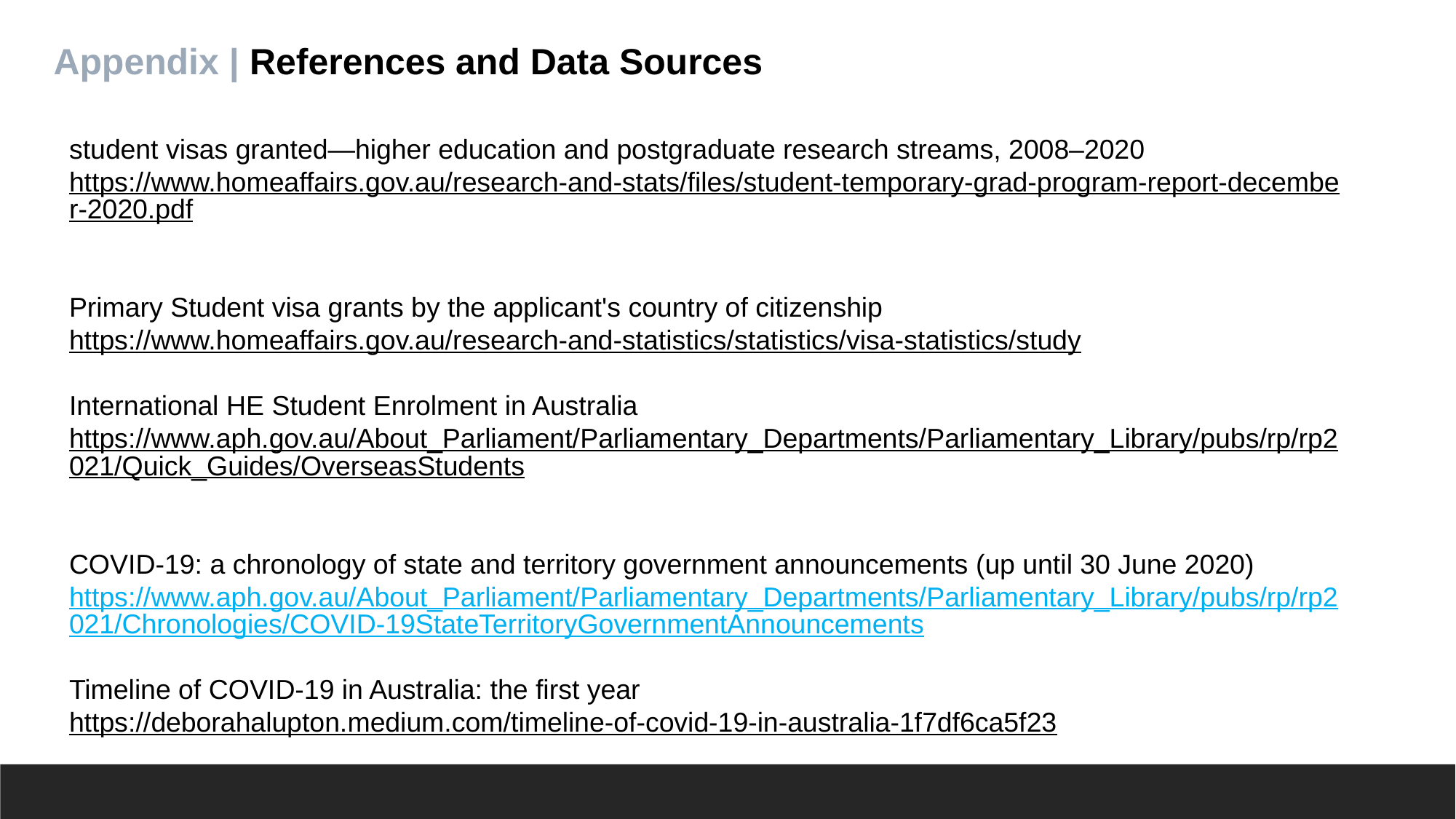

Appendix | References and Data Sources
student visas granted—higher education and postgraduate research streams, 2008–2020
https://www.homeaffairs.gov.au/research-and-stats/files/student-temporary-grad-program-report-december-2020.pdf

Primary Student visa grants by the applicant's country of citizenship
https://www.homeaffairs.gov.au/research-and-statistics/statistics/visa-statistics/study

International HE Student Enrolment in Australia
https://www.aph.gov.au/About_Parliament/Parliamentary_Departments/Parliamentary_Library/pubs/rp/rp2021/Quick_Guides/OverseasStudents

COVID-19: a chronology of state and territory government announcements (up until 30 June 2020)
https://www.aph.gov.au/About_Parliament/Parliamentary_Departments/Parliamentary_Library/pubs/rp/rp2021/Chronologies/COVID-19StateTerritoryGovernmentAnnouncements

Timeline of COVID-19 in Australia: the first year
https://deborahalupton.medium.com/timeline-of-covid-19-in-australia-1f7df6ca5f23